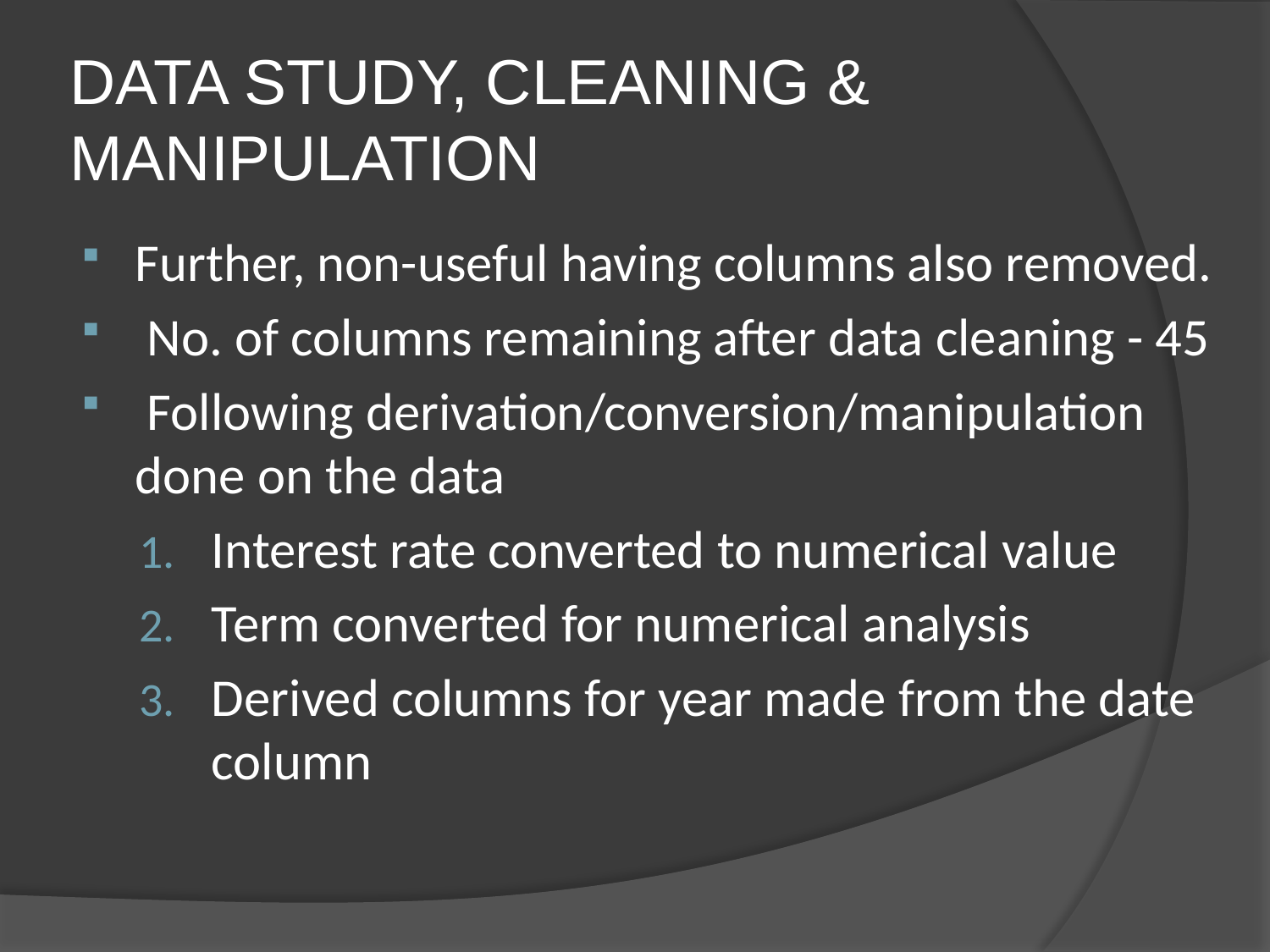

# DATA STUDY, CLEANING & MANIPULATION
Further, non-useful having columns also removed.
 No. of columns remaining after data cleaning - 45
 Following derivation/conversion/manipulation done on the data
Interest rate converted to numerical value
Term converted for numerical analysis
Derived columns for year made from the date column